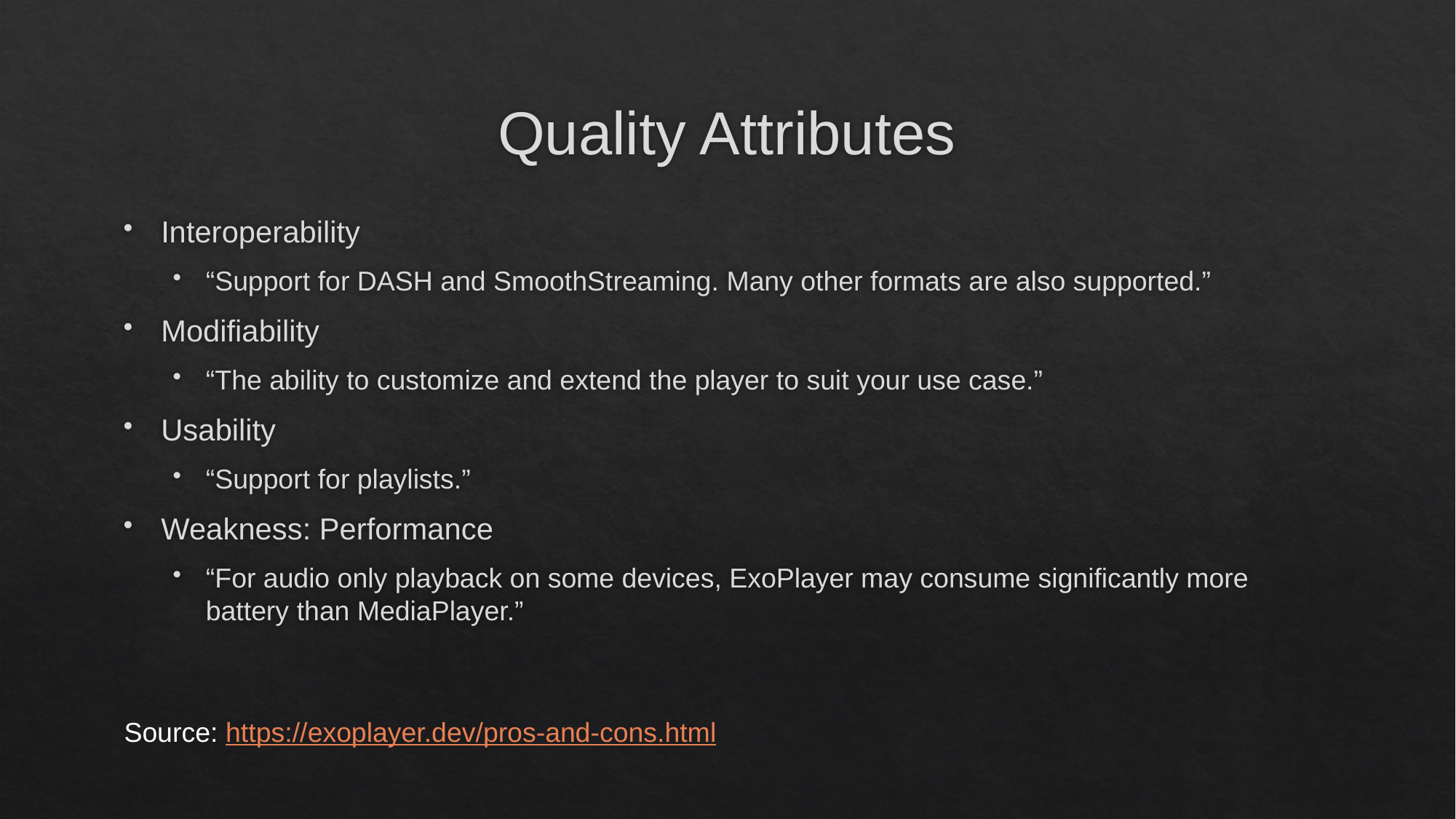

# Quality Attributes
Interoperability
“Support for DASH and SmoothStreaming. Many other formats are also supported.”
Modifiability
“The ability to customize and extend the player to suit your use case.”
Usability
“Support for playlists.”
Weakness: Performance
“For audio only playback on some devices, ExoPlayer may consume significantly more battery than MediaPlayer.”
Source: https://exoplayer.dev/pros-and-cons.html